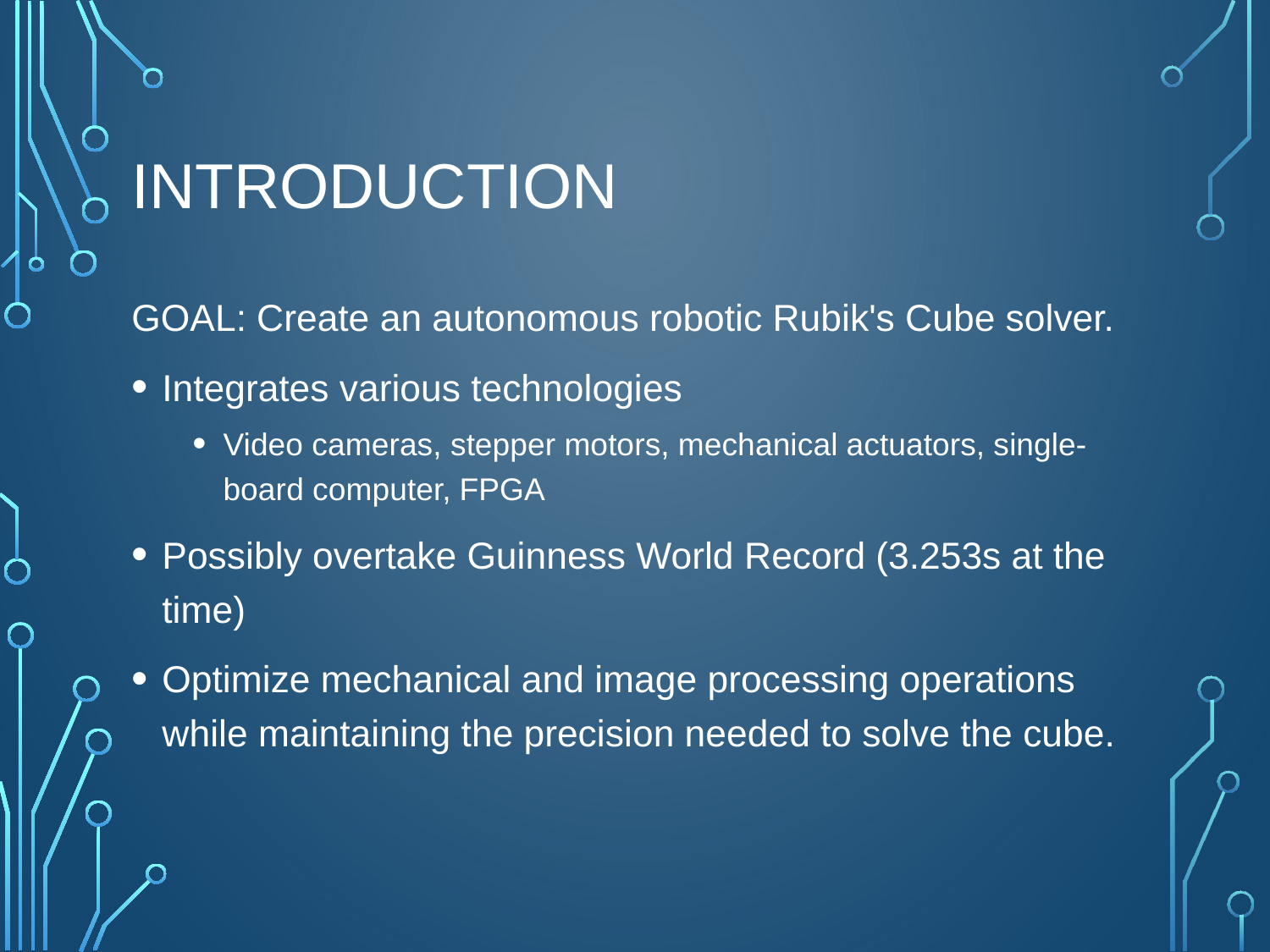

# Introduction
GOAL: Create an autonomous robotic Rubik's Cube solver.
Integrates various technologies
Video cameras, stepper motors, mechanical actuators, single-board computer, FPGA
Possibly overtake Guinness World Record (3.253s at the time)
Optimize mechanical and image processing operations while maintaining the precision needed to solve the cube.